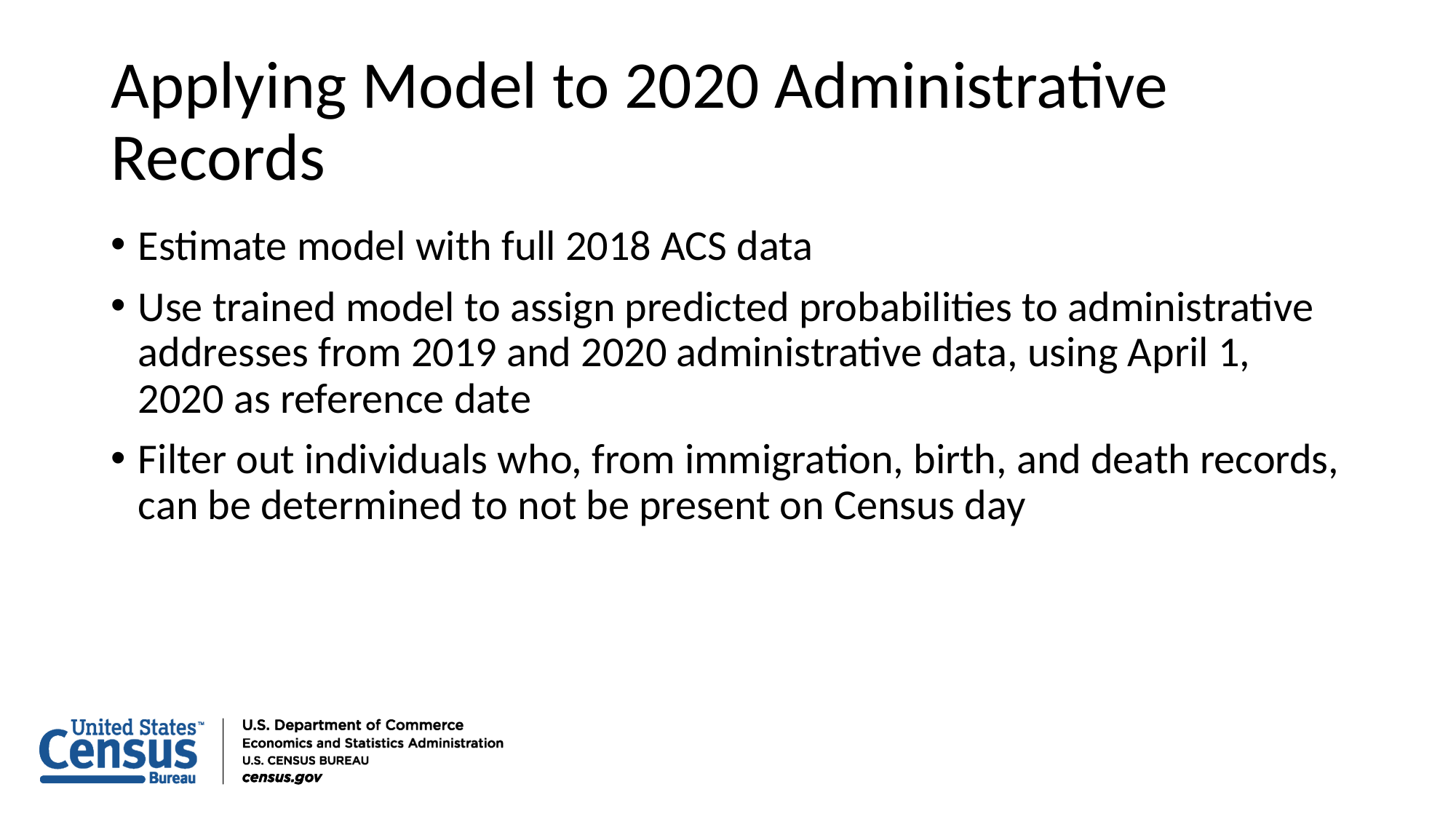

# Applying Model to 2020 Administrative Records
Estimate model with full 2018 ACS data
Use trained model to assign predicted probabilities to administrative addresses from 2019 and 2020 administrative data, using April 1, 2020 as reference date
Filter out individuals who, from immigration, birth, and death records, can be determined to not be present on Census day